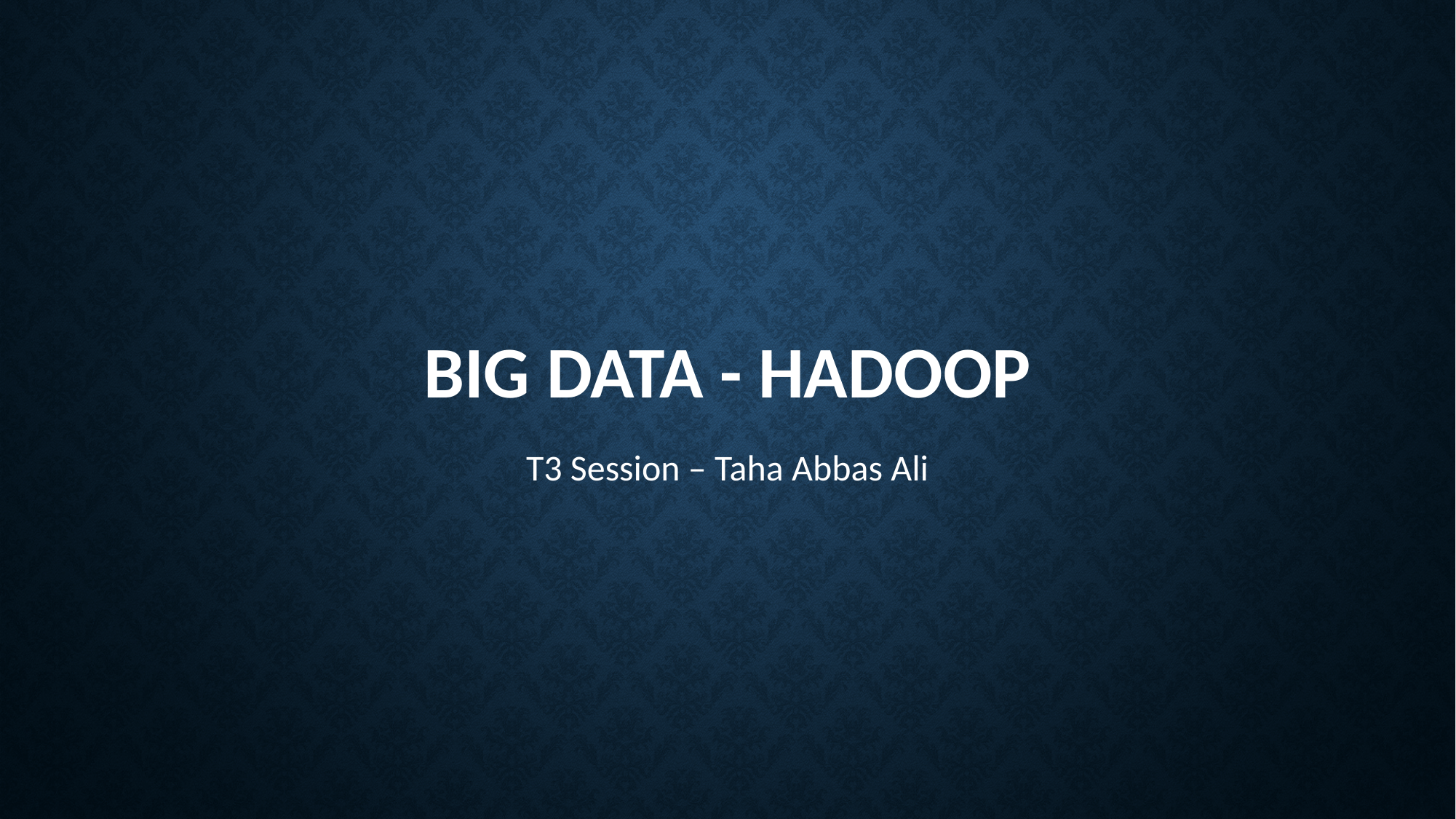

# Big Data - Hadoop
T3 Session – Taha Abbas Ali